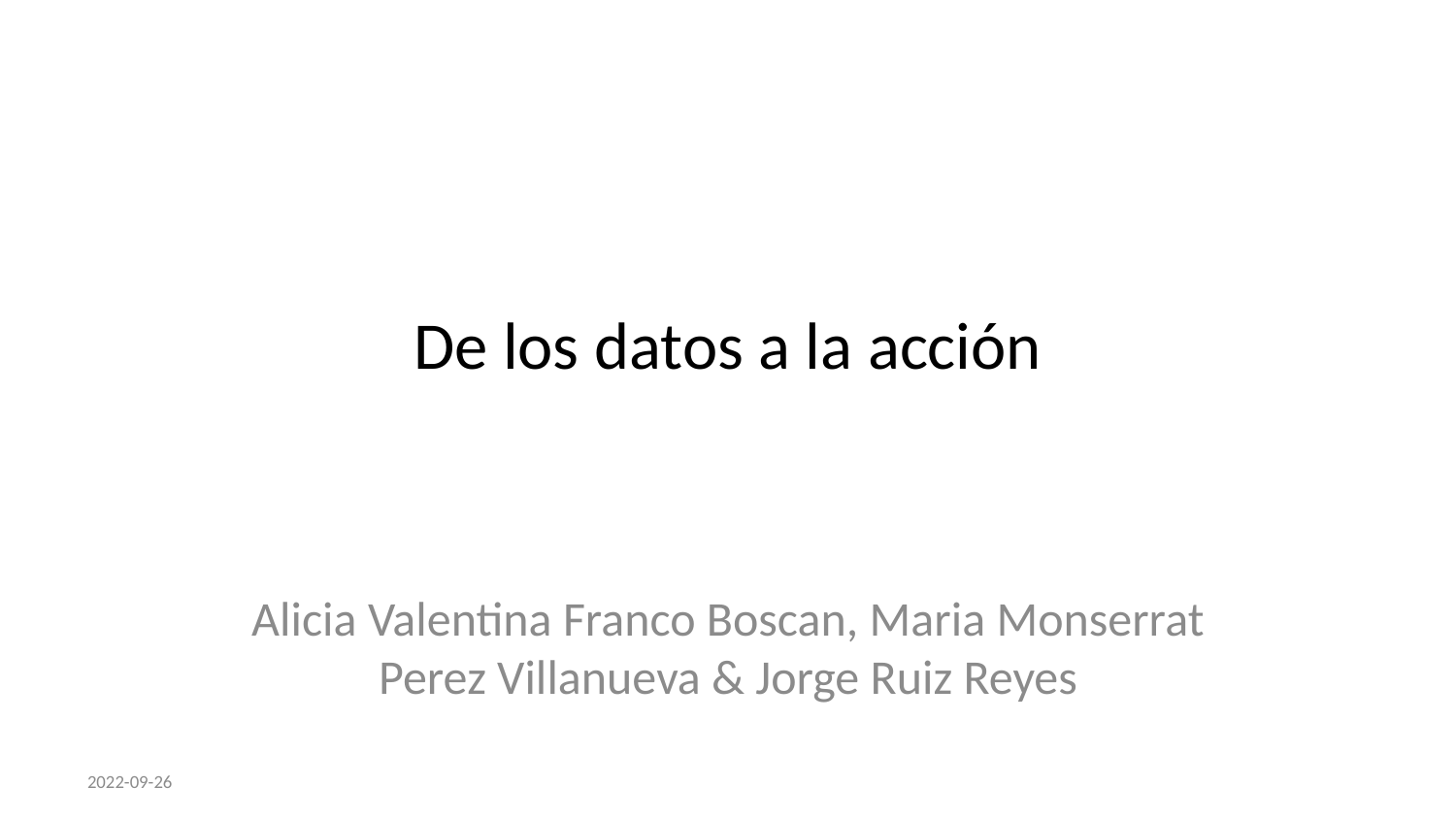

# De los datos a la acción
Alicia Valentina Franco Boscan, Maria Monserrat Perez Villanueva & Jorge Ruiz Reyes
2022-09-26